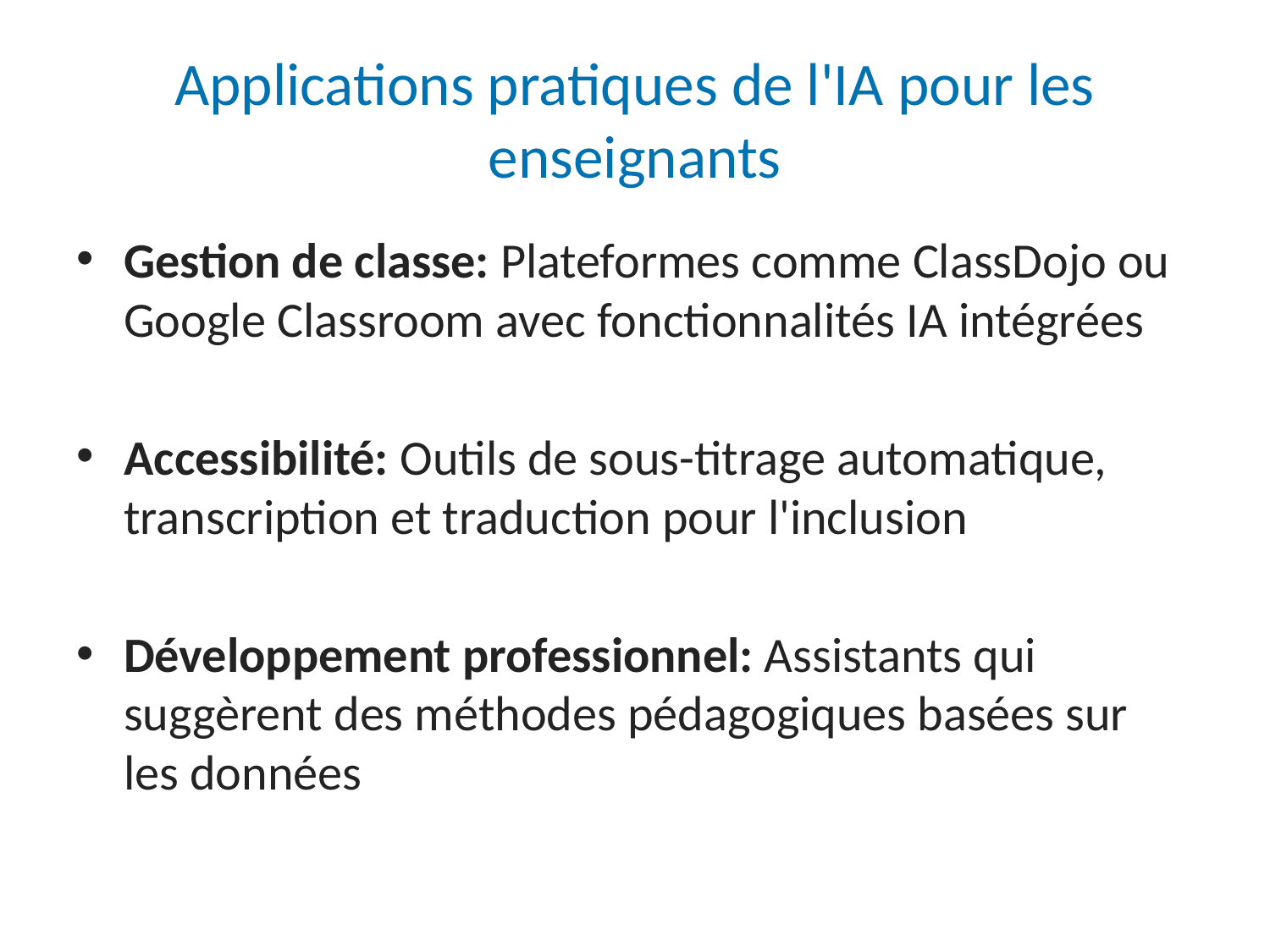

# Applications pratiques de l'IA pour les enseignants
Gestion de classe: Plateformes comme ClassDojo ou Google Classroom avec fonctionnalités IA intégrées

Accessibilité: Outils de sous-titrage automatique, transcription et traduction pour l'inclusion

Développement professionnel: Assistants qui suggèrent des méthodes pédagogiques basées sur les données